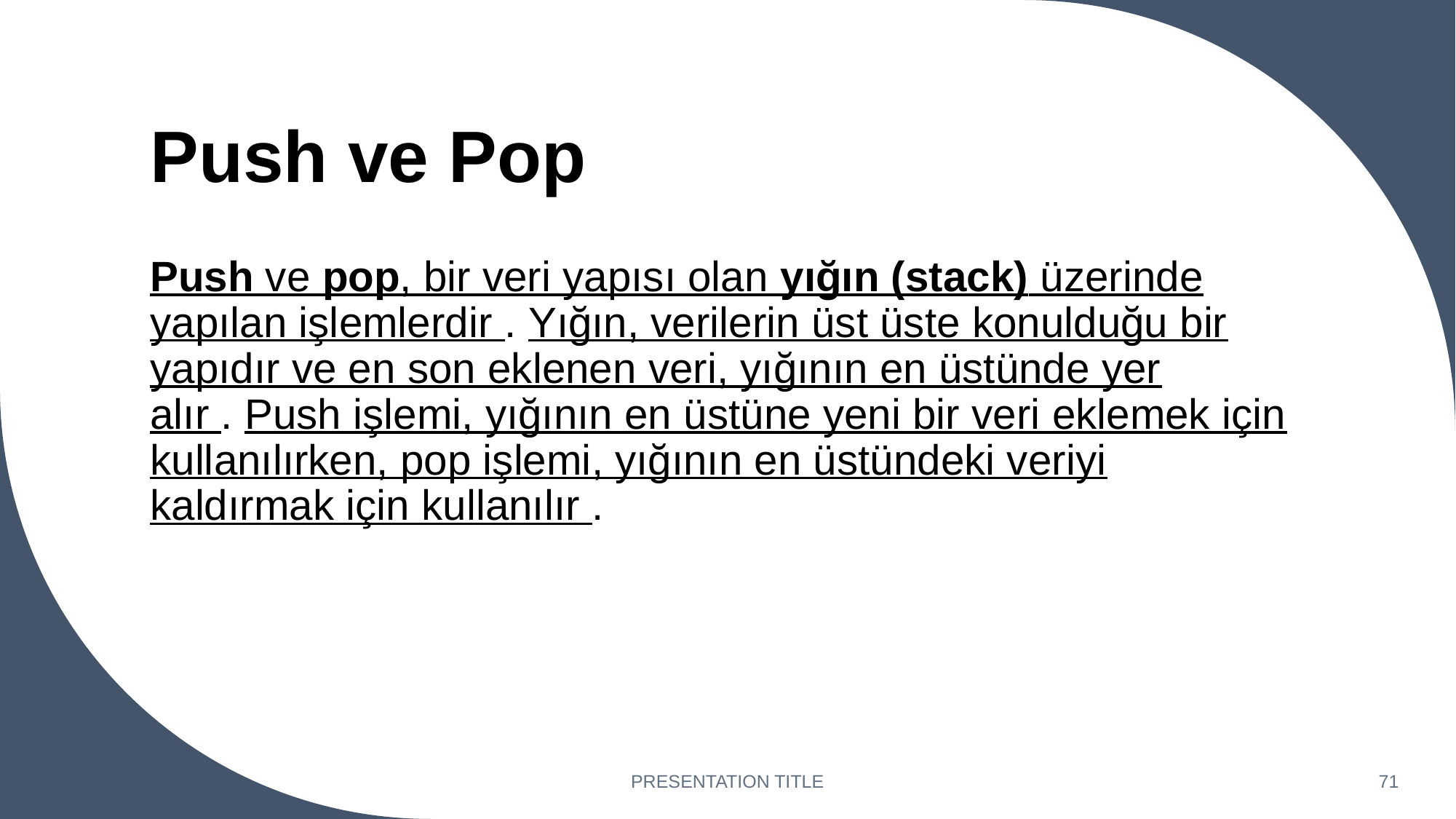

# Push ve Pop
Push ve pop, bir veri yapısı olan yığın (stack) üzerinde yapılan işlemlerdir . Yığın, verilerin üst üste konulduğu bir yapıdır ve en son eklenen veri, yığının en üstünde yer alır . Push işlemi, yığının en üstüne yeni bir veri eklemek için kullanılırken, pop işlemi, yığının en üstündeki veriyi kaldırmak için kullanılır .
PRESENTATION TITLE
71